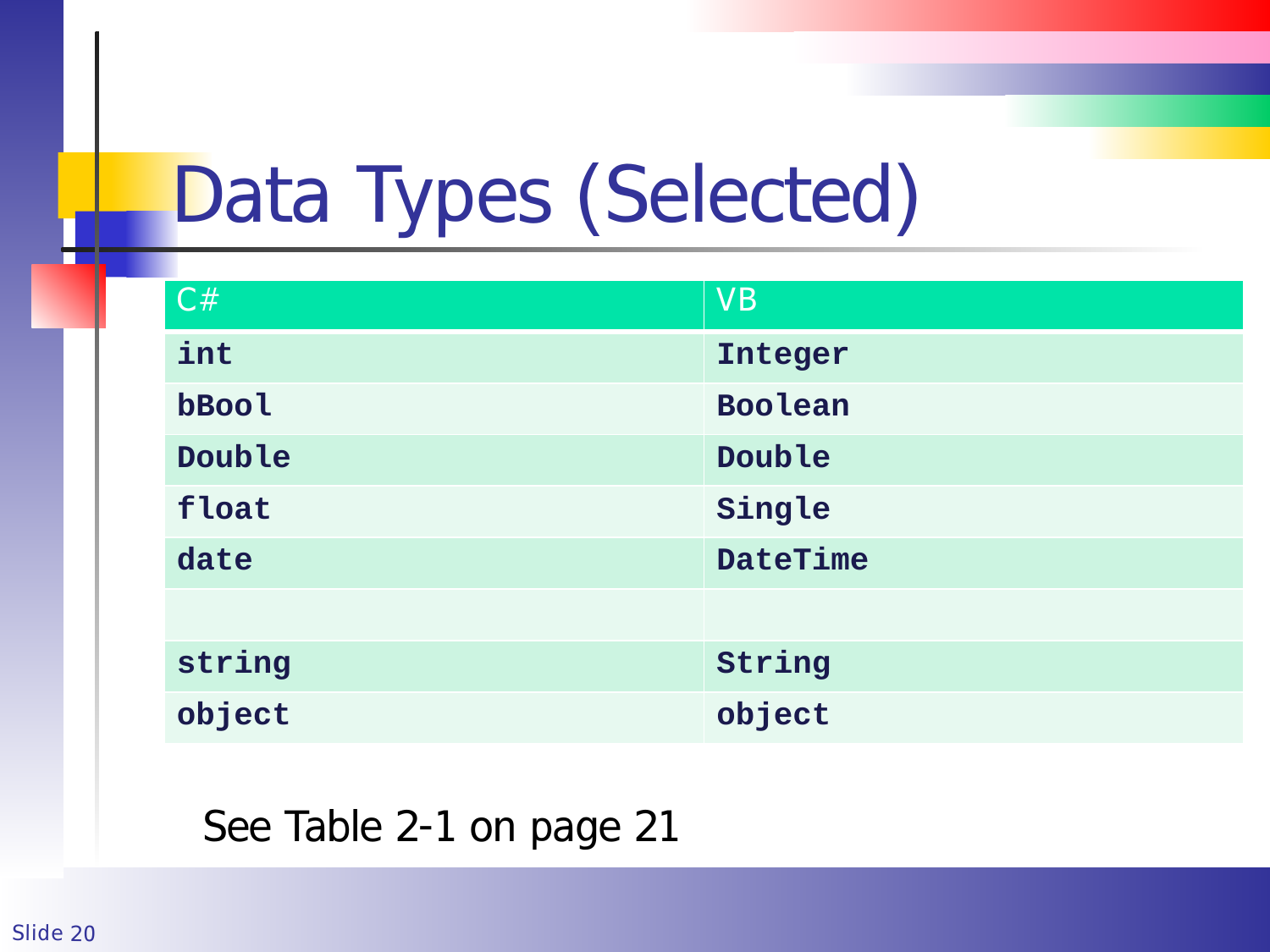

# Data Types (Selected)
| C# | VB |
| --- | --- |
| int | Integer |
| bBool | Boolean |
| Double | Double |
| float | Single |
| date | DateTime |
|  |  |
| string | String |
| object | object |
See Table 2-1 on page 21